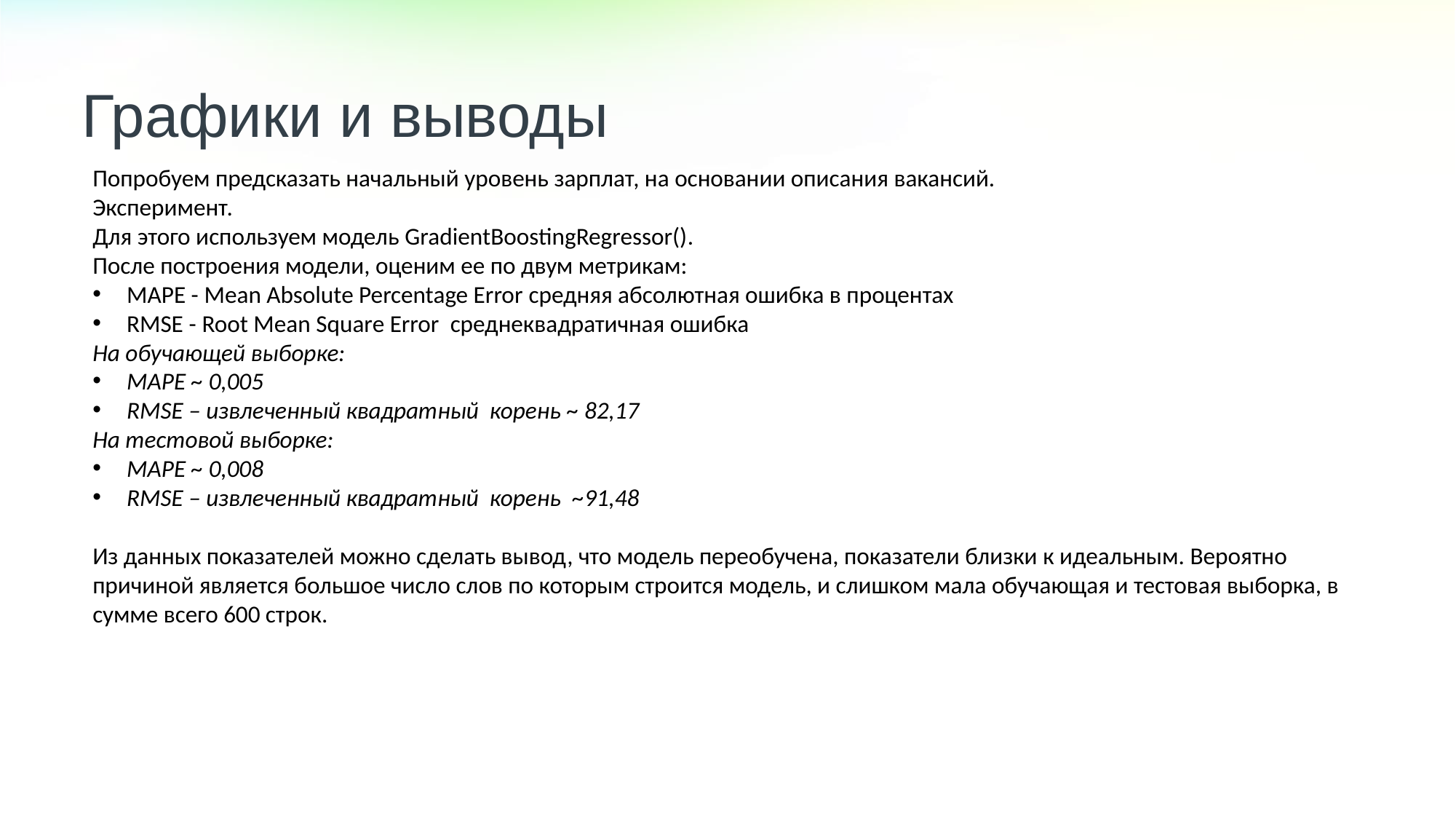

Графики и выводы
Попробуем предсказать начальный уровень зарплат, на основании описания вакансий.
Эксперимент.
Для этого используем модель GradientBoostingRegressor().
После построения модели, оценим ее по двум метрикам:
MAPE - Mean Absolute Percentage Error средняя абсолютная ошибка в процентах
RMSE - Root Mean Square Error  среднеквадратичная ошибка
На обучающей выборке:
MAPE ~ 0,005
RMSE – извлеченный квадратный  корень ~ 82,17
На тестовой выборке:
MAPE ~ 0,008
RMSE – извлеченный квадратный  корень  ~91,48

Из данных показателей можно сделать вывод, что модель переобучена, показатели близки к идеальным. Вероятно причиной является большое число слов по которым строится модель, и слишком мала обучающая и тестовая выборка, в сумме всего 600 строк.